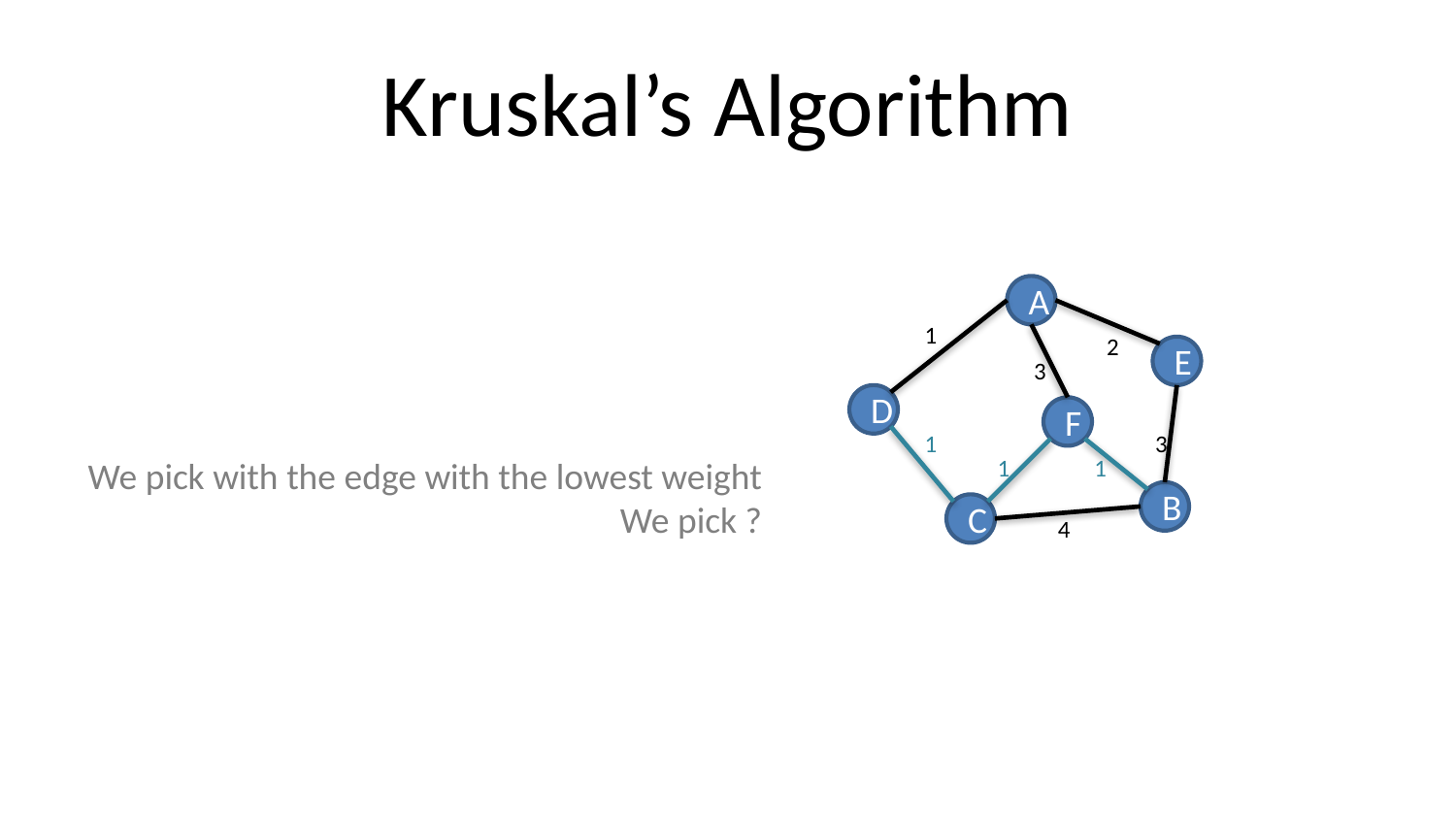

# Kruskal’s Algorithm
A
1
2
E
3
D
F
1
3
We pick with the edge with the lowest weight
We pick ?
1
1
B
C
4